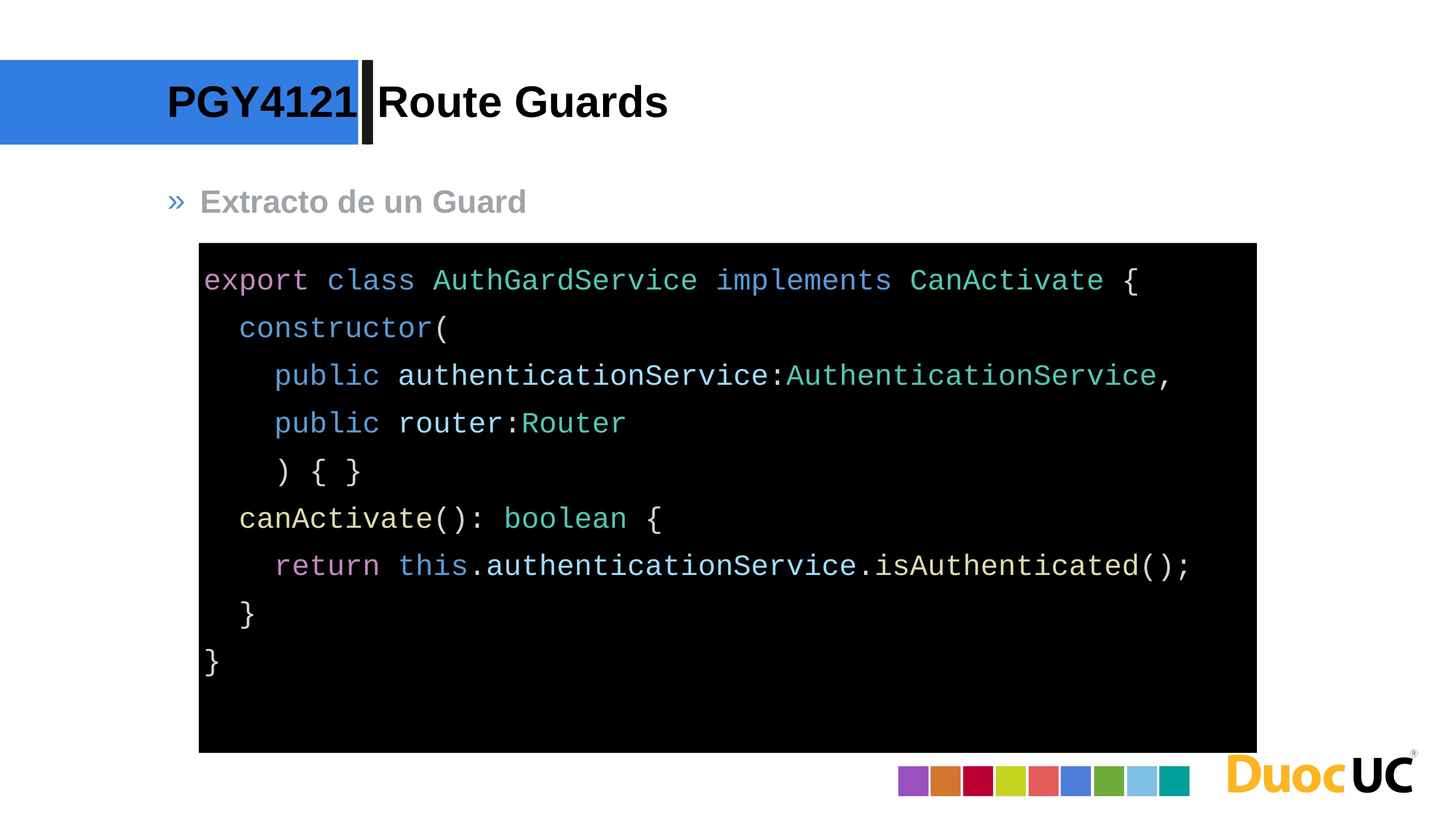

PGY4121
Route Guards
Extracto de un Guard
export class AuthGardService implements CanActivate {
  constructor(
    public authenticationService:AuthenticationService,
    public router:Router
    ) { }
  canActivate(): boolean {
    return this.authenticationService.isAuthenticated();
  }
}